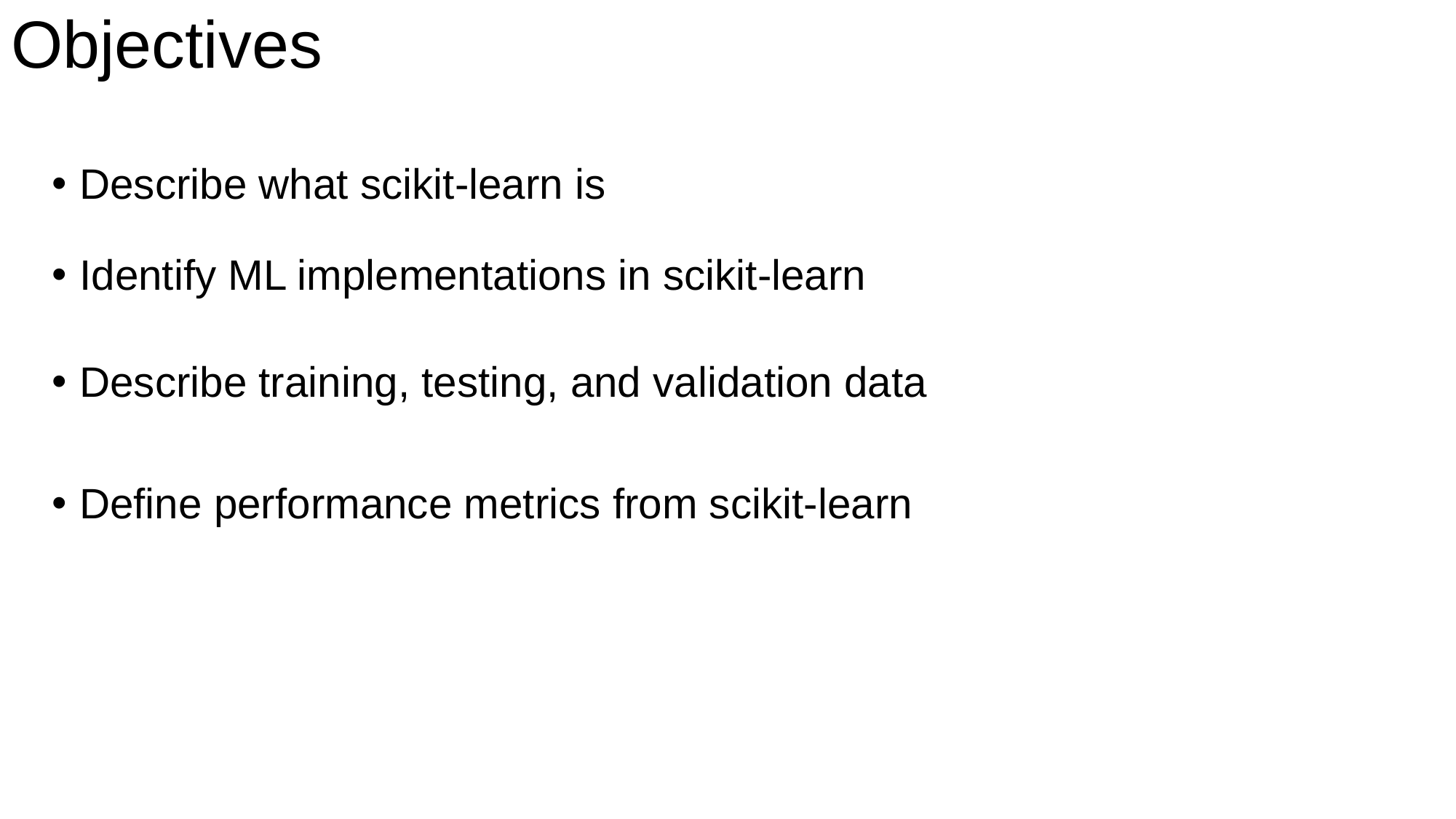

# Objectives
Describe what scikit-learn is

Identify ML implementations in scikit-learn

Describe training, testing, and validation data

Define performance metrics from scikit-learn